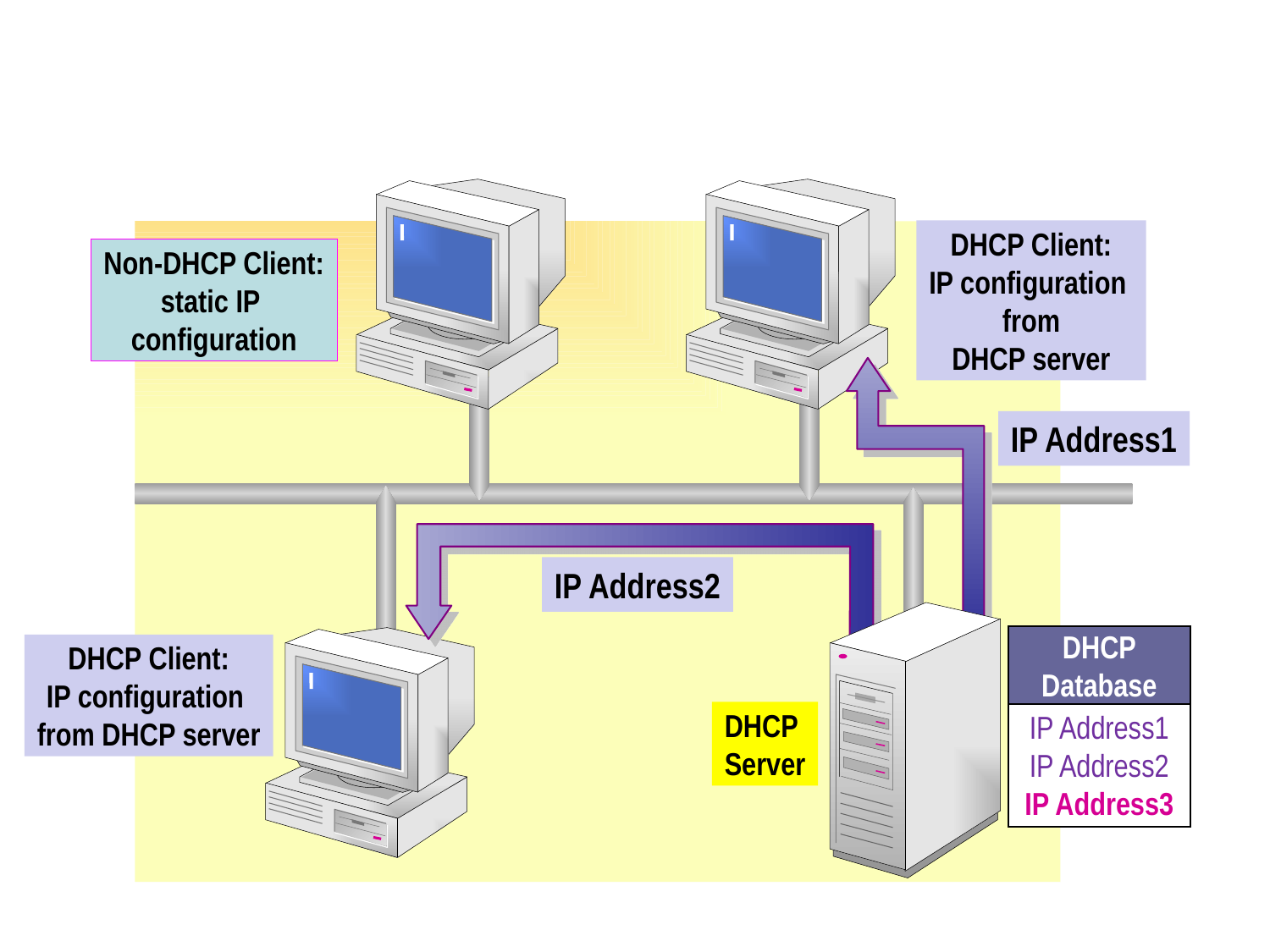

DHCP Client:
IP configuration
from
DHCP server

Non-DHCP Client:
static IP
configuration

IP Address1

IP Address2

DHCP
Database
IP Address1
IP Address2
IP Address3

DHCP Client:
IP configuration
from DHCP server
DHCP
Server